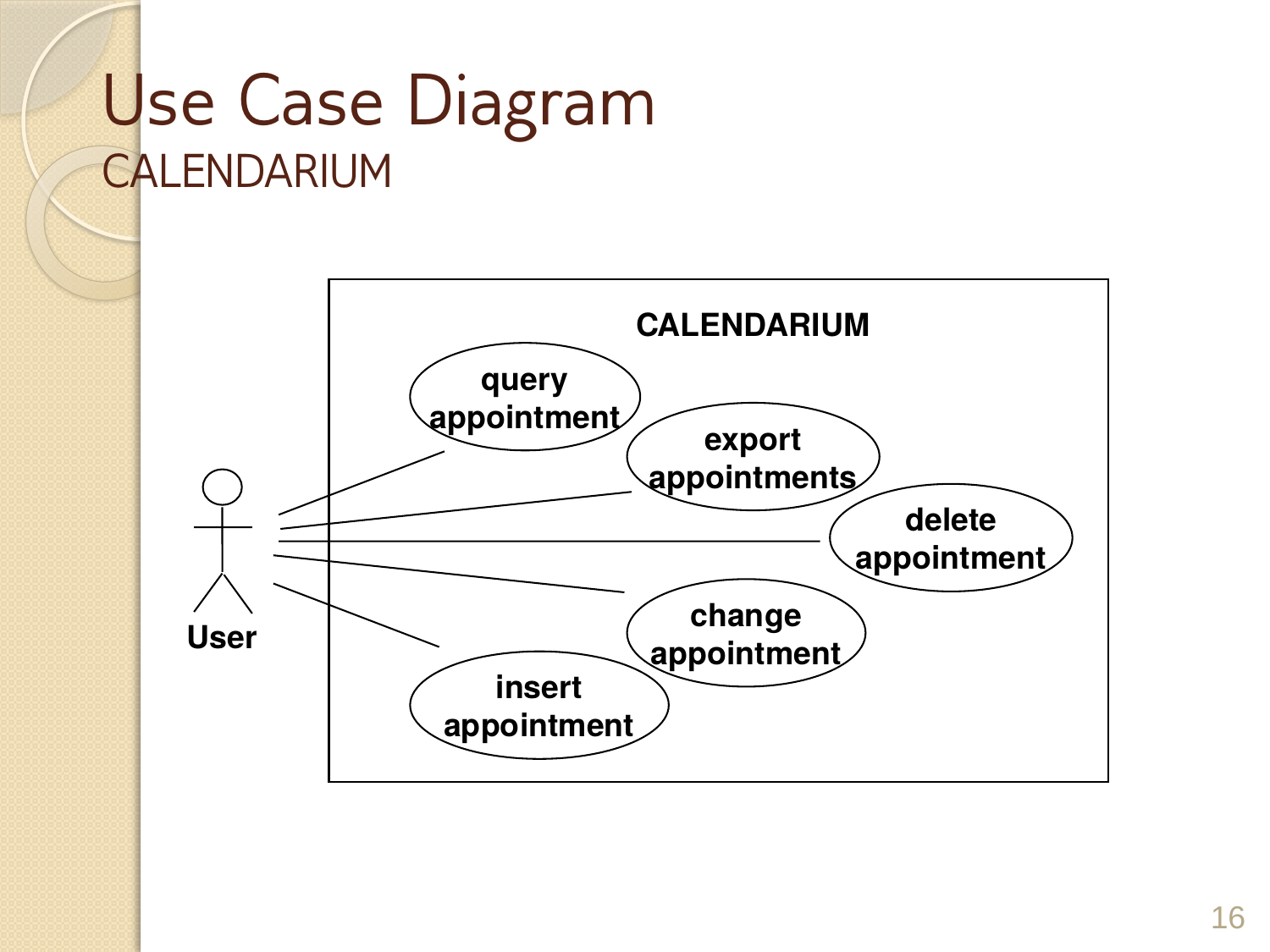

# Use Case Diagram CALENDARIUM

CALENDARIUM
query
appointment
export
appointments

delete
appointment

change
appointment

User
insert
appointment
16